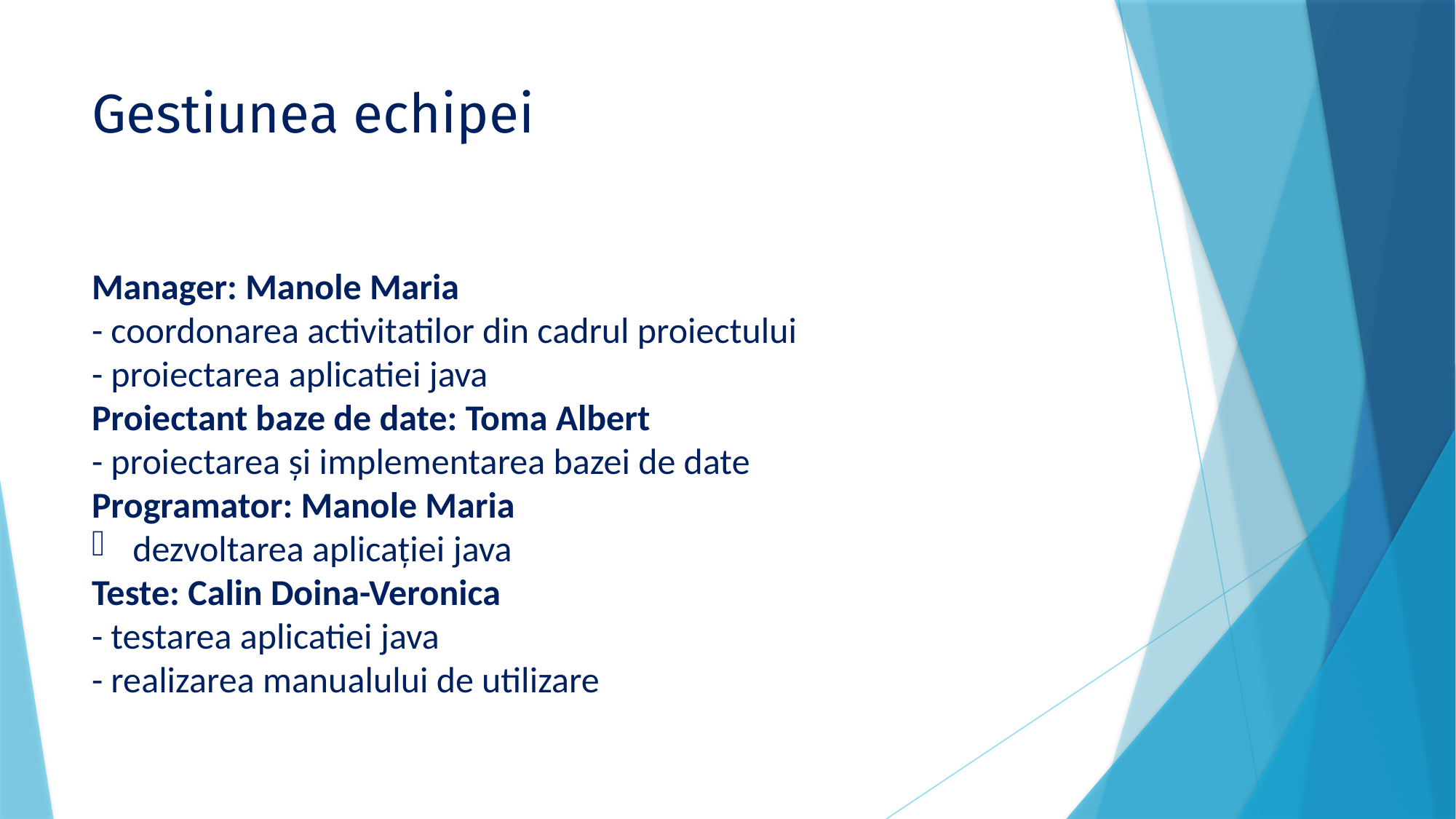

# Gestiunea echipei
Manager: Manole Maria
- coordonarea activitatilor din cadrul proiectului
- proiectarea aplicatiei java
Proiectant baze de date: Toma Albert
- proiectarea și implementarea bazei de date
Programator: Manole Maria
dezvoltarea aplicației java
Teste: Calin Doina-Veronica
- testarea aplicatiei java
- realizarea manualului de utilizare